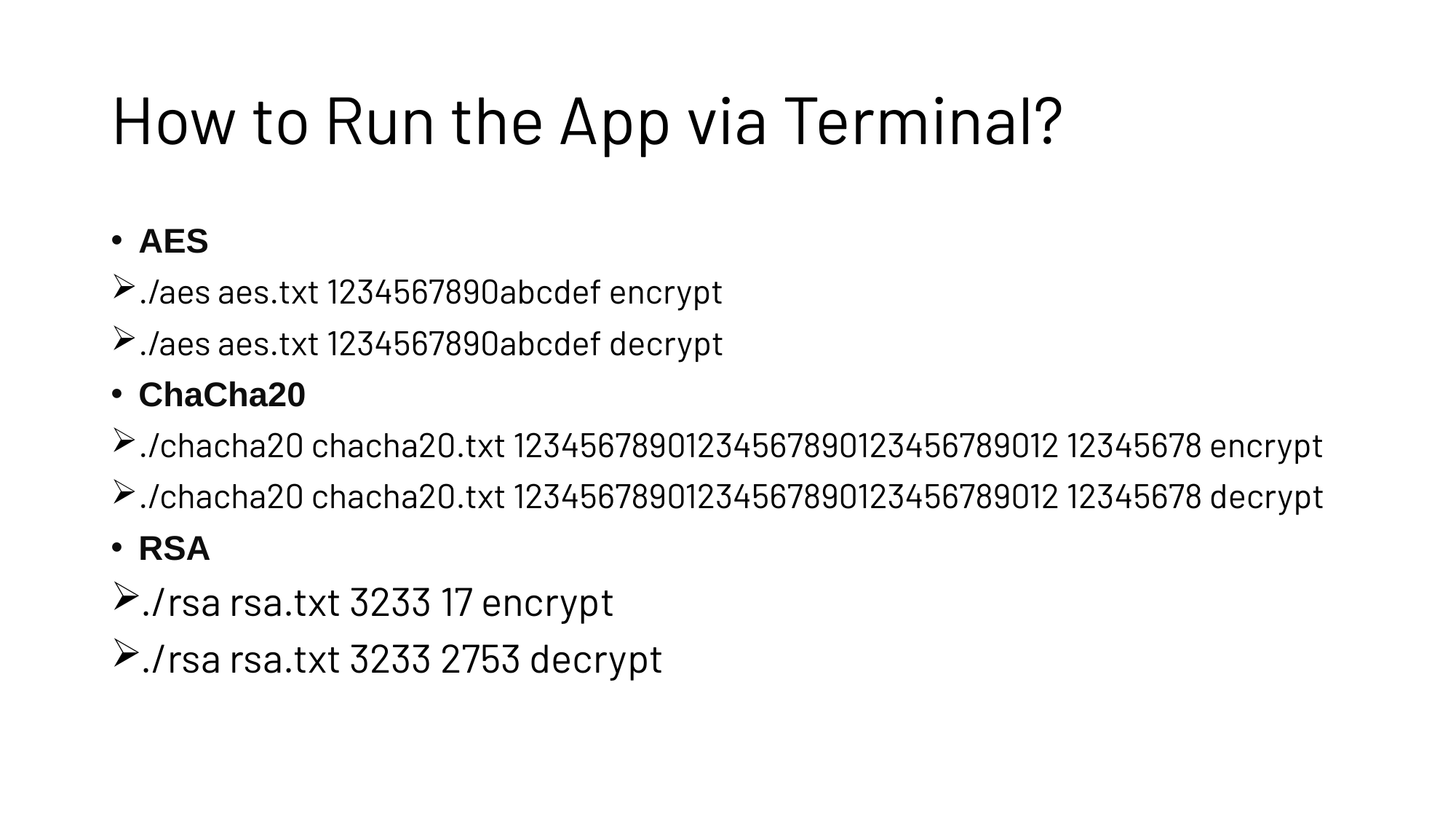

# How to Run the App via Terminal?
AES
./aes aes.txt 1234567890abcdef encrypt
./aes aes.txt 1234567890abcdef decrypt
ChaCha20
./chacha20 chacha20.txt 12345678901234567890123456789012 12345678 encrypt
./chacha20 chacha20.txt 12345678901234567890123456789012 12345678 decrypt
RSA
./rsa rsa.txt 3233 17 encrypt
./rsa rsa.txt 3233 2753 decrypt